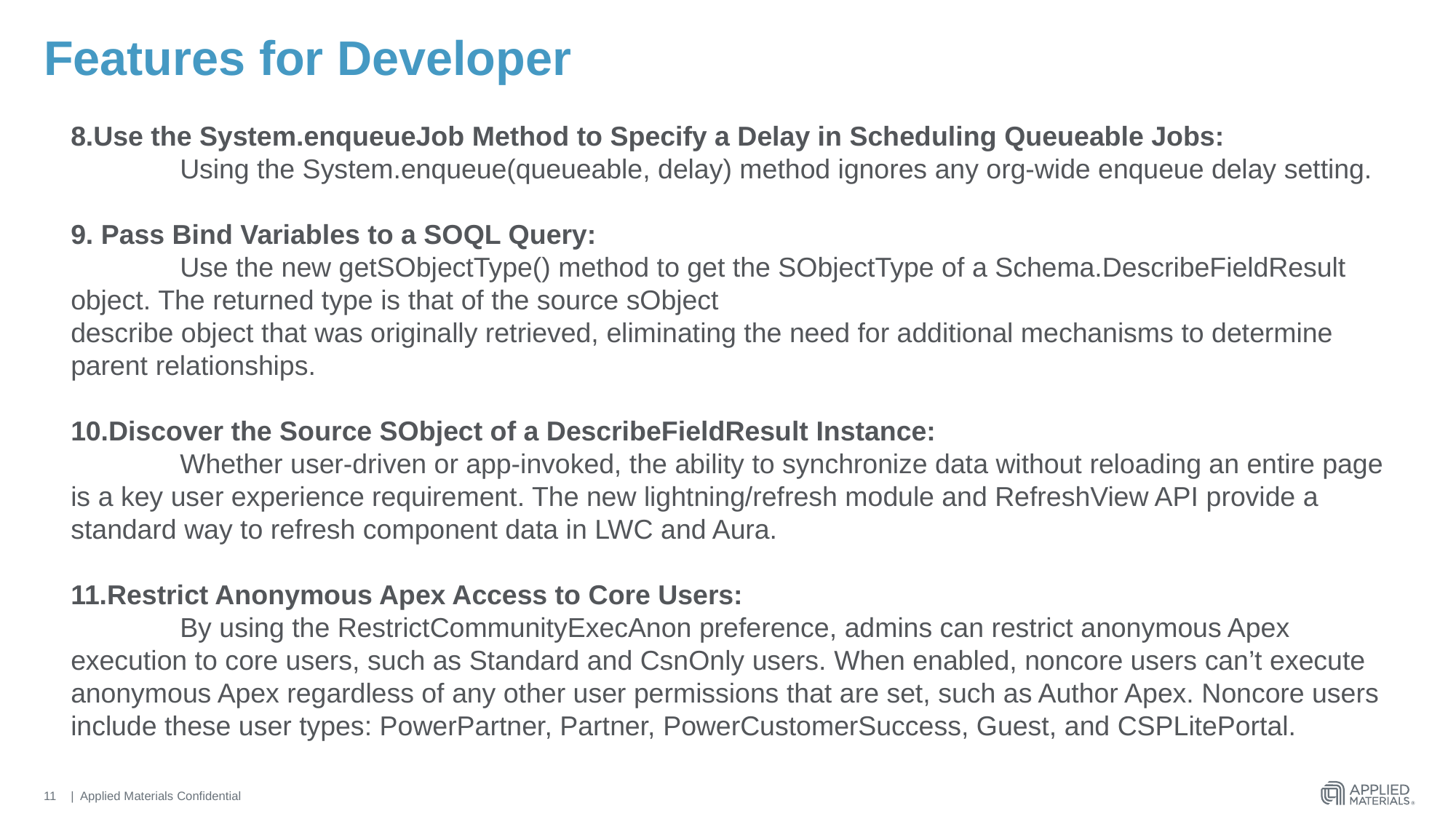

# Features for Developer
8.Use the System.enqueueJob Method to Specify a Delay in Scheduling Queueable Jobs:
	Using the System.enqueue(queueable, delay) method ignores any org-wide enqueue delay setting.

9. Pass Bind Variables to a SOQL Query:
	Use the new getSObjectType() method to get the SObjectType of a Schema.DescribeFieldResult object. The returned type is that of the source sObject
describe object that was originally retrieved, eliminating the need for additional mechanisms to determine parent relationships.

10.Discover the Source SObject of a DescribeFieldResult Instance:
	Whether user-driven or app-invoked, the ability to synchronize data without reloading an entire page is a key user experience requirement. The new lightning/refresh module and RefreshView API provide a standard way to refresh component data in LWC and Aura.

11.Restrict Anonymous Apex Access to Core Users:
	By using the RestrictCommunityExecAnon preference, admins can restrict anonymous Apex execution to core users, such as Standard and CsnOnly users. When enabled, noncore users can’t execute anonymous Apex regardless of any other user permissions that are set, such as Author Apex. Noncore users include these user types: PowerPartner, Partner, PowerCustomerSuccess, Guest, and CSPLitePortal.

11